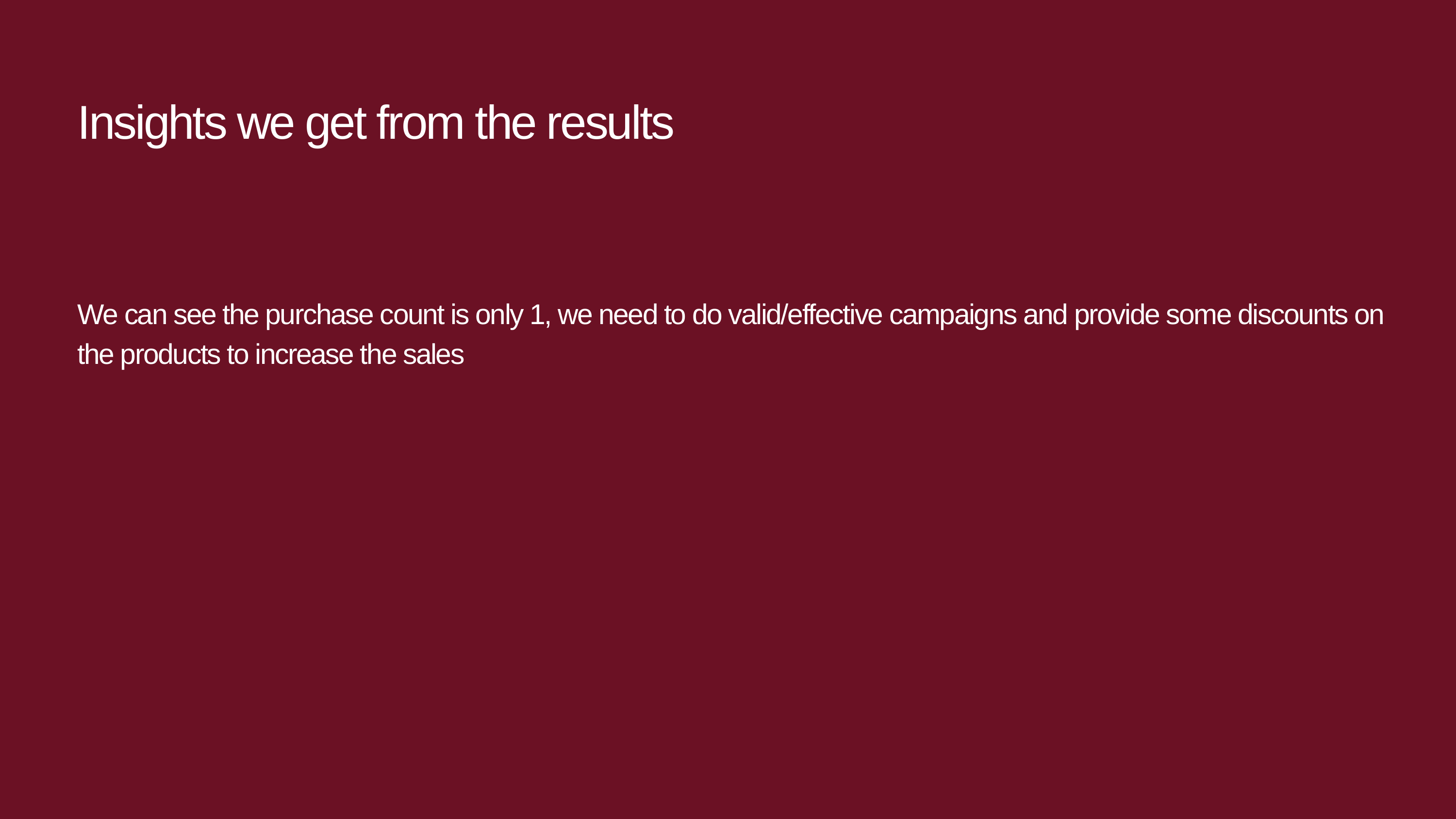

Insights we get from the results
We can see the purchase count is only 1, we need to do valid/effective campaigns and provide some discounts on the products to increase the sales